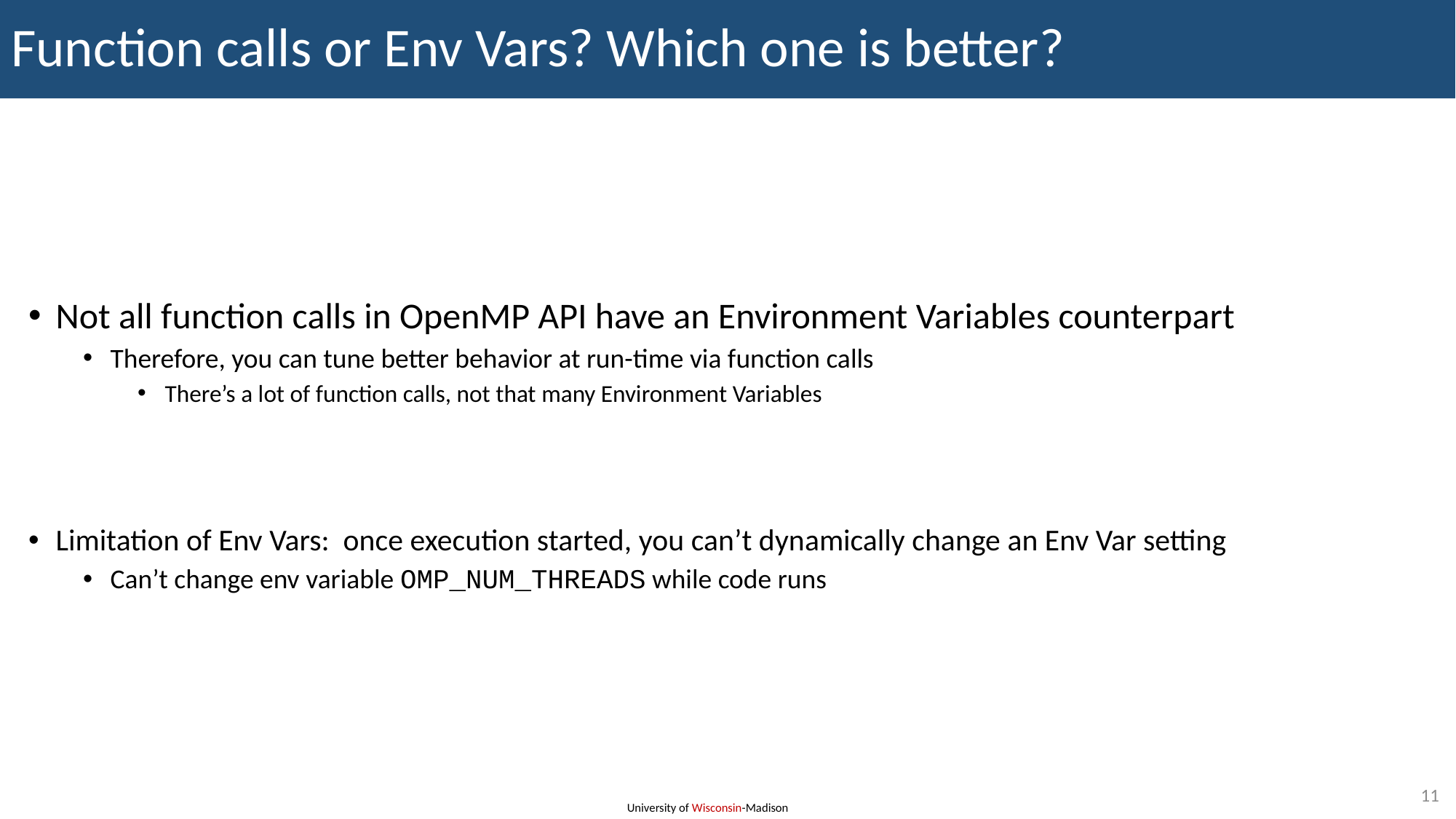

# Function calls or Env Vars? Which one is better?

Not all function calls in OpenMP API have an Environment Variables counterpart
Therefore, you can tune better behavior at run-time via function calls
There’s a lot of function calls, not that many Environment Variables

Limitation of Env Vars:  once execution started, you can’t dynamically change an Env Var setting
Can’t change env variable OMP_NUM_THREADS while code runs

11